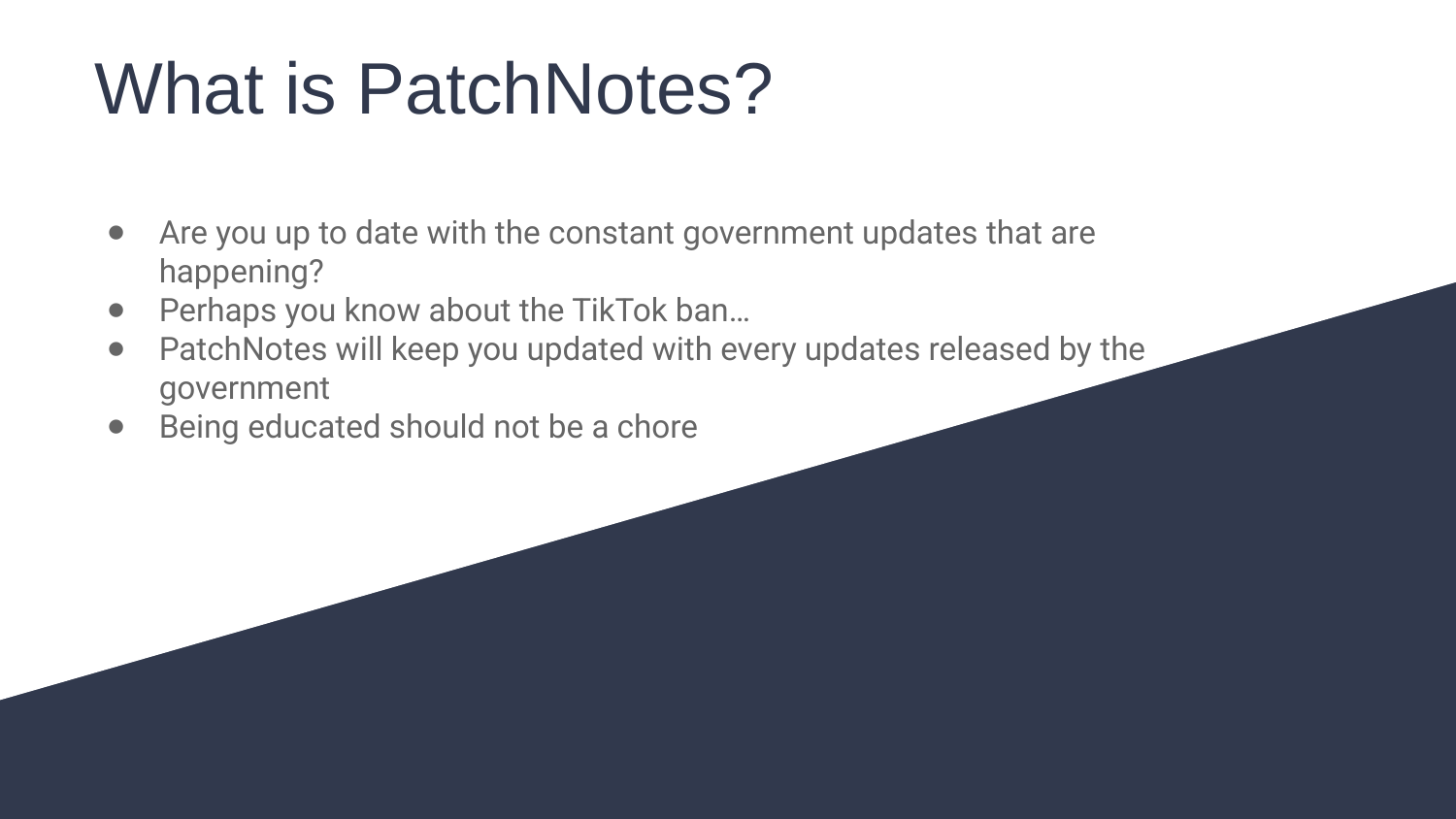

# What is PatchNotes?

Are you up to date with the constant government updates that are happening?
Perhaps you know about the TikTok ban…
PatchNotes will keep you updated with every updates released by the government
Being educated should not be a chore